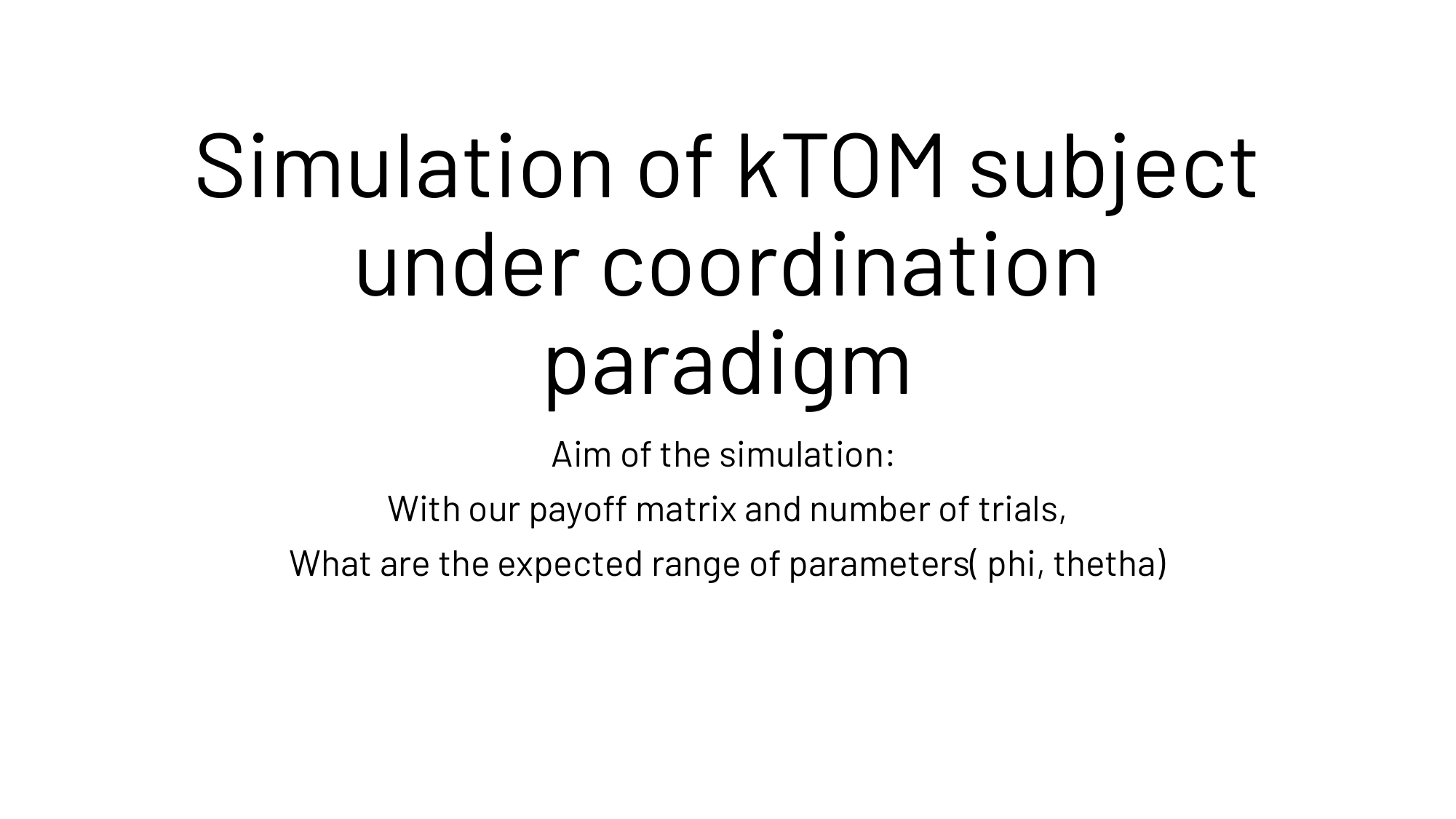

# Simulation of kTOM subject under coordination paradigm
Aim of the simulation:
With our payoff matrix and number of trials,
What are the expected range of parameters( phi, thetha)